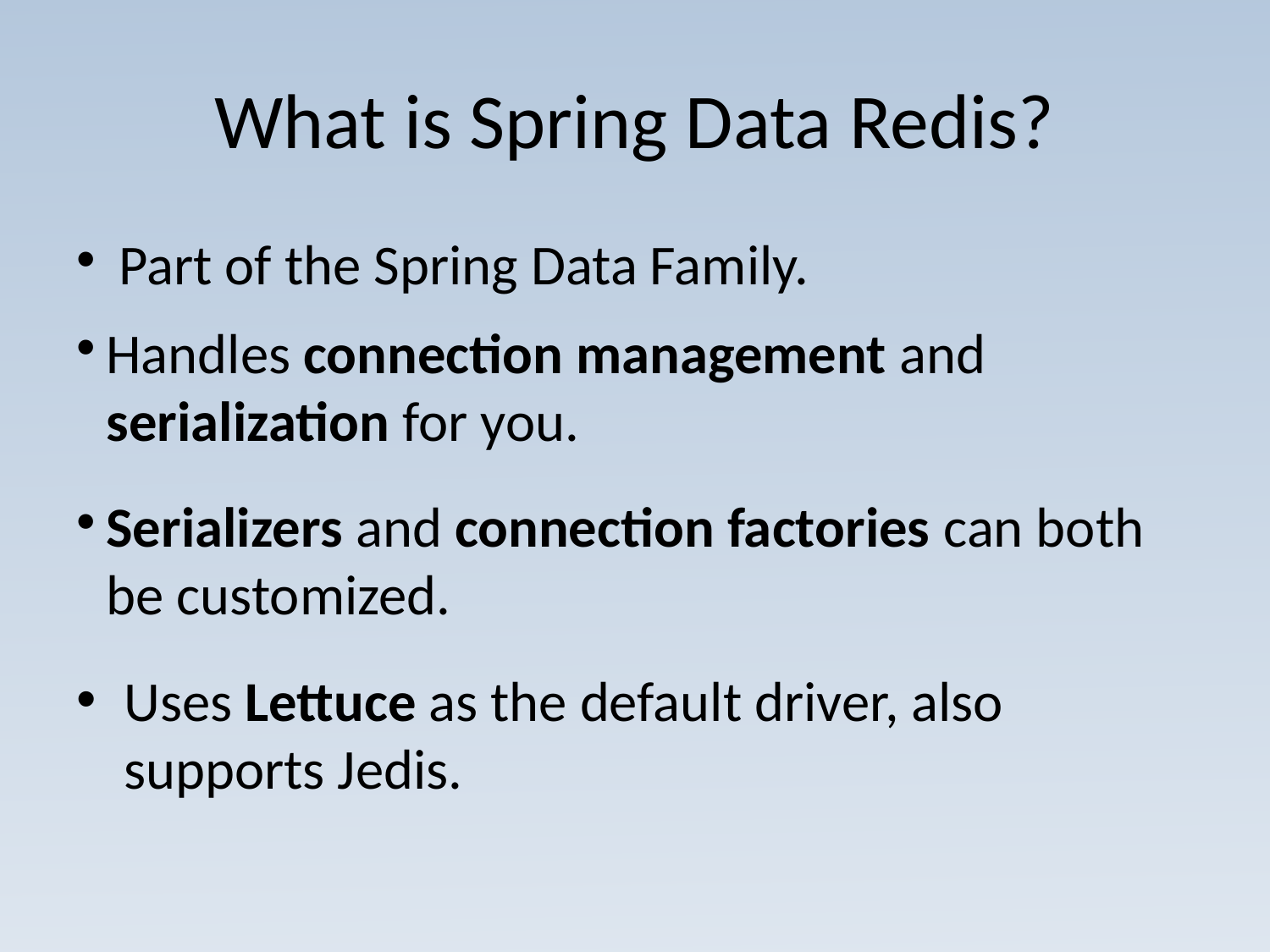

# What is Spring Data Redis?
 Part of the Spring Data Family.
Handles connection management and serialization for you.
Serializers and connection factories can both be customized.
Uses Lettuce as the default driver, also supports Jedis.